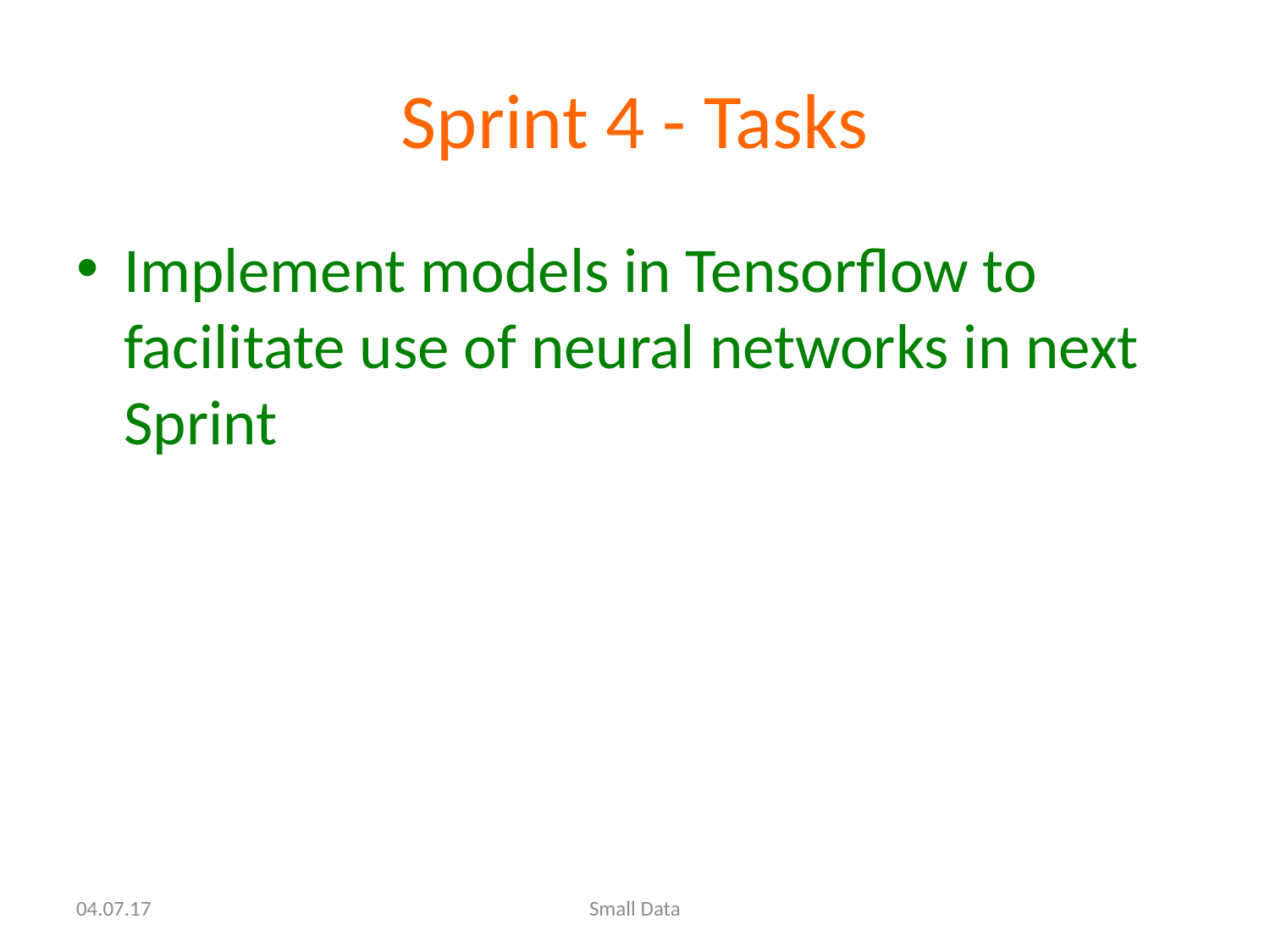

# Sprint 4 - Tasks
Implement models in Tensorflow to facilitate use of neural networks in next Sprint

04.07.17
Small Data